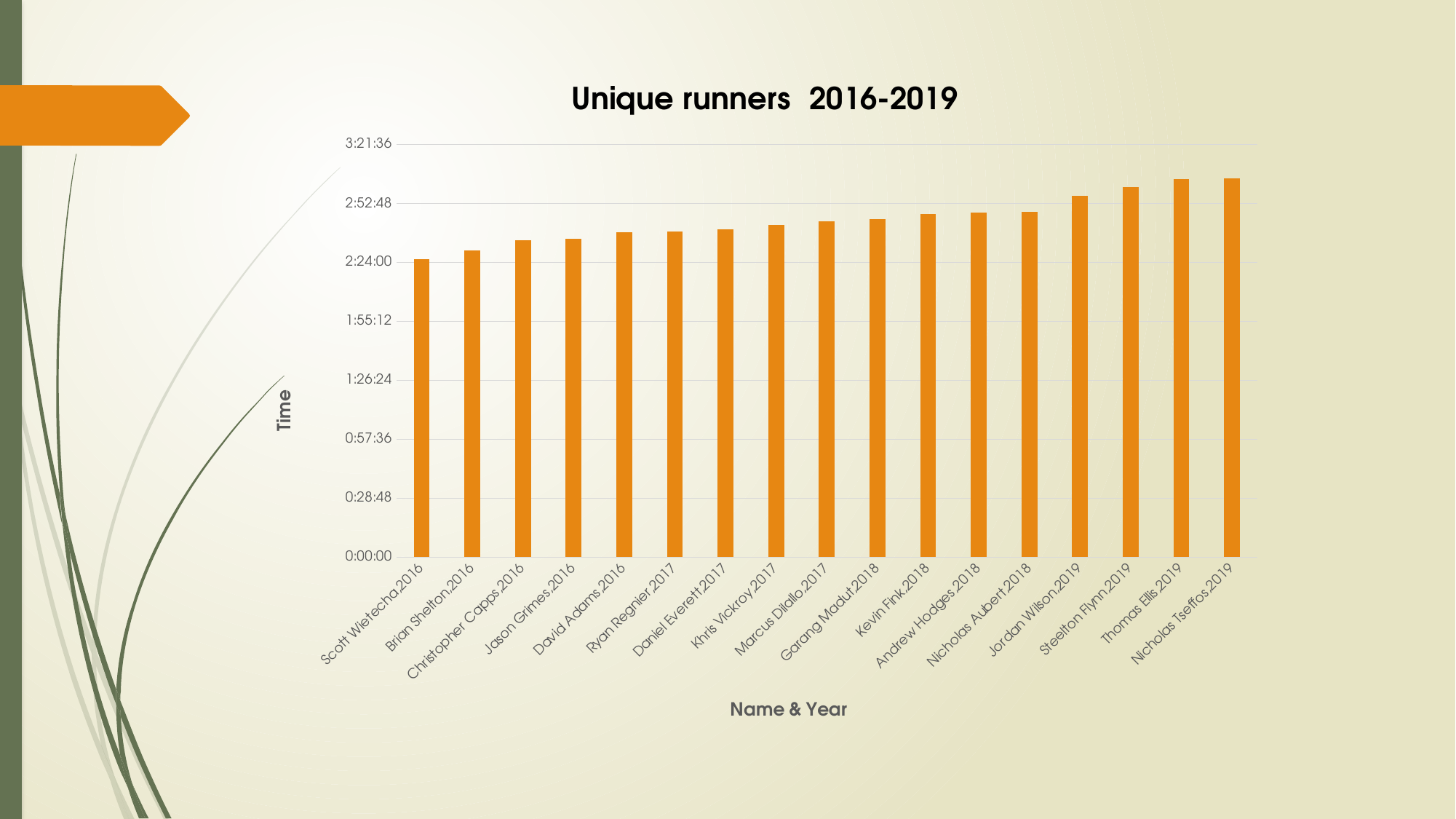

### Chart: Unique runners  2016-2019

| Category | Time |
|---|---|
| Scott Wietecha,2016 | 0.10118055555555555 |
| Brian Shelton,2016 | 0.10407407407407407 |
| Christopher Capps,2016 | 0.10744212962962962 |
| Jason Grimes,2016 | 0.10791666666666666 |
| David Adams,2016 | 0.1102199074074074 |
| Ryan Regnier,2017 | 0.1104050925925926 |
| Daniel Everett,2017 | 0.11109953703703704 |
| Khris Vickroy,2017 | 0.11260416666666667 |
| Marcus Dilallo,2017 | 0.11387731481481482 |
| Garang Madut,2018 | 0.11465277777777778 |
| Kevin Fink,2018 | 0.1162962962962963 |
| Andrew Hodges,2018 | 0.11679398148148148 |
| Nicholas Aubert,2018 | 0.11715277777777777 |
| Jordan Wilson,2019 | 0.12254629629629629 |
| Steelton Flynn,2019 | 0.12563657407407408 |
| Thomas Ellis,2019 | 0.12832175925925926 |
| Nicholas Tseffos,2019 | 0.12839120370370372 |